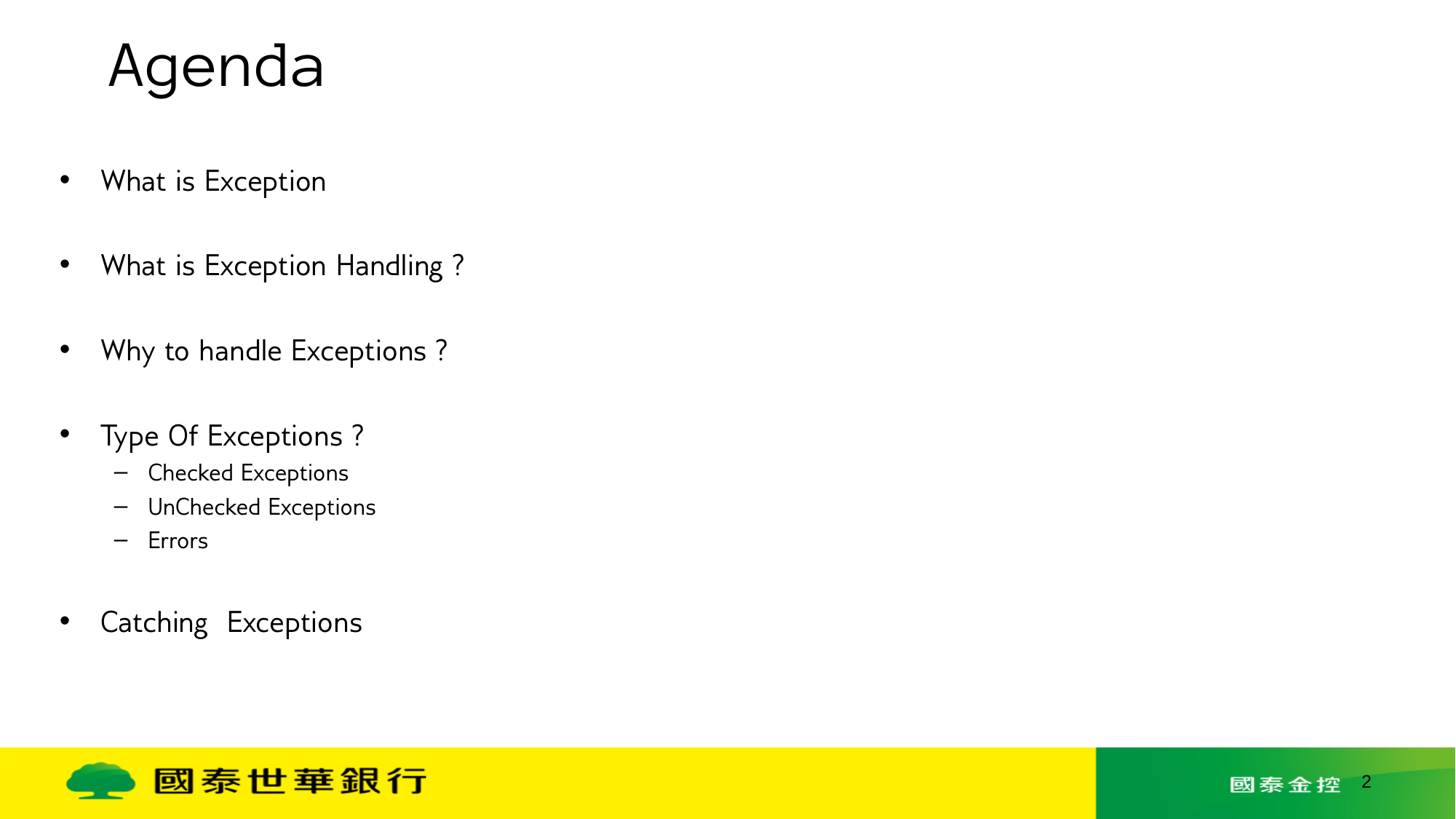

# Agenda

What is Exception

What is Exception Handling ?

Why to handle Exceptions ?

Type Of Exceptions ?
Checked Exceptions
UnChecked Exceptions
Errors

Catching  Exceptions

2